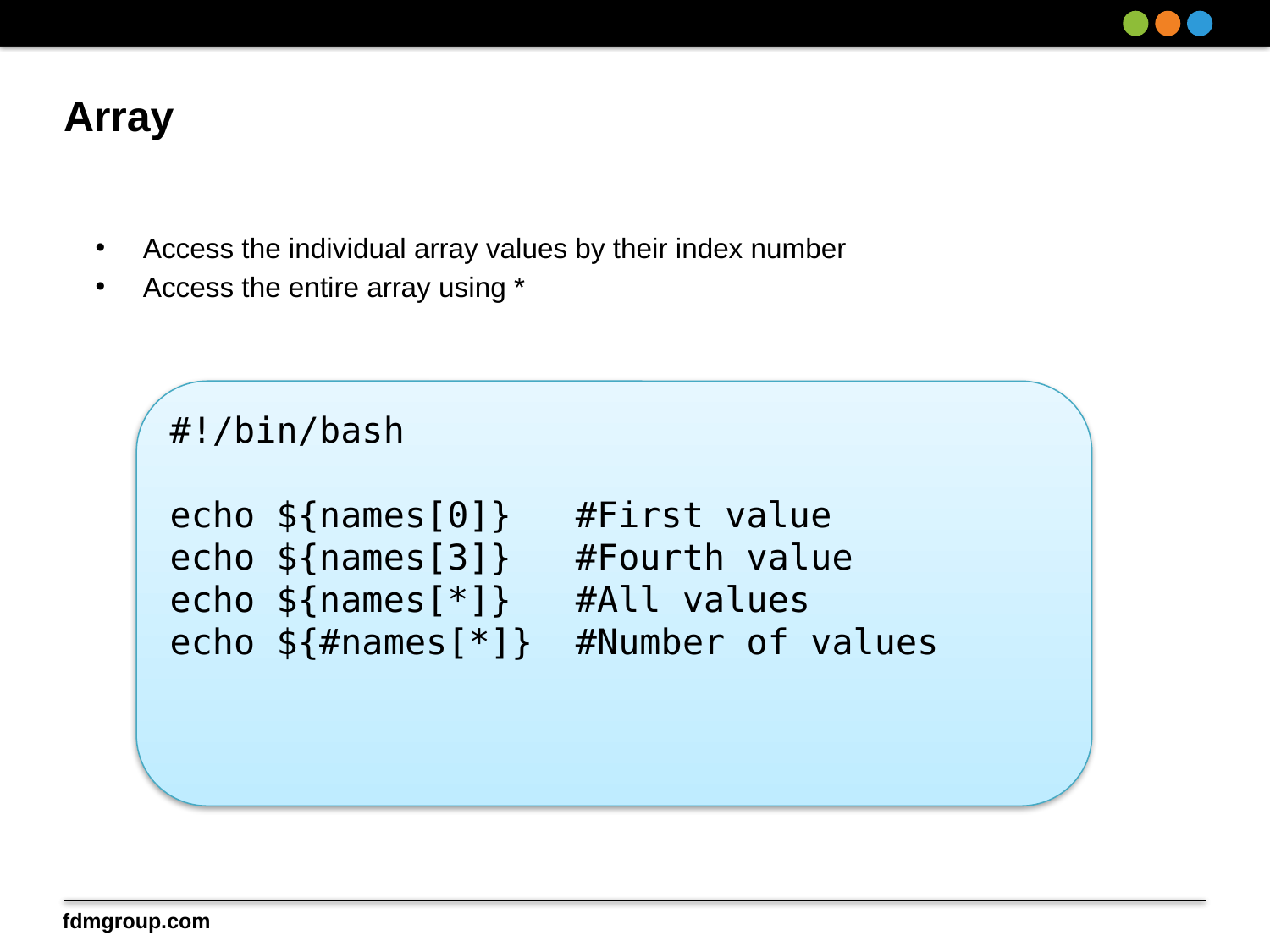

# Array
Access the individual array values by their index number
Access the entire array using *
#!/bin/bash

echo ${names[0]}   #First value
echo ${names[3]}   #Fourth value
echo ${names[*]}   #All values
echo ${#names[*]}  #Number of values